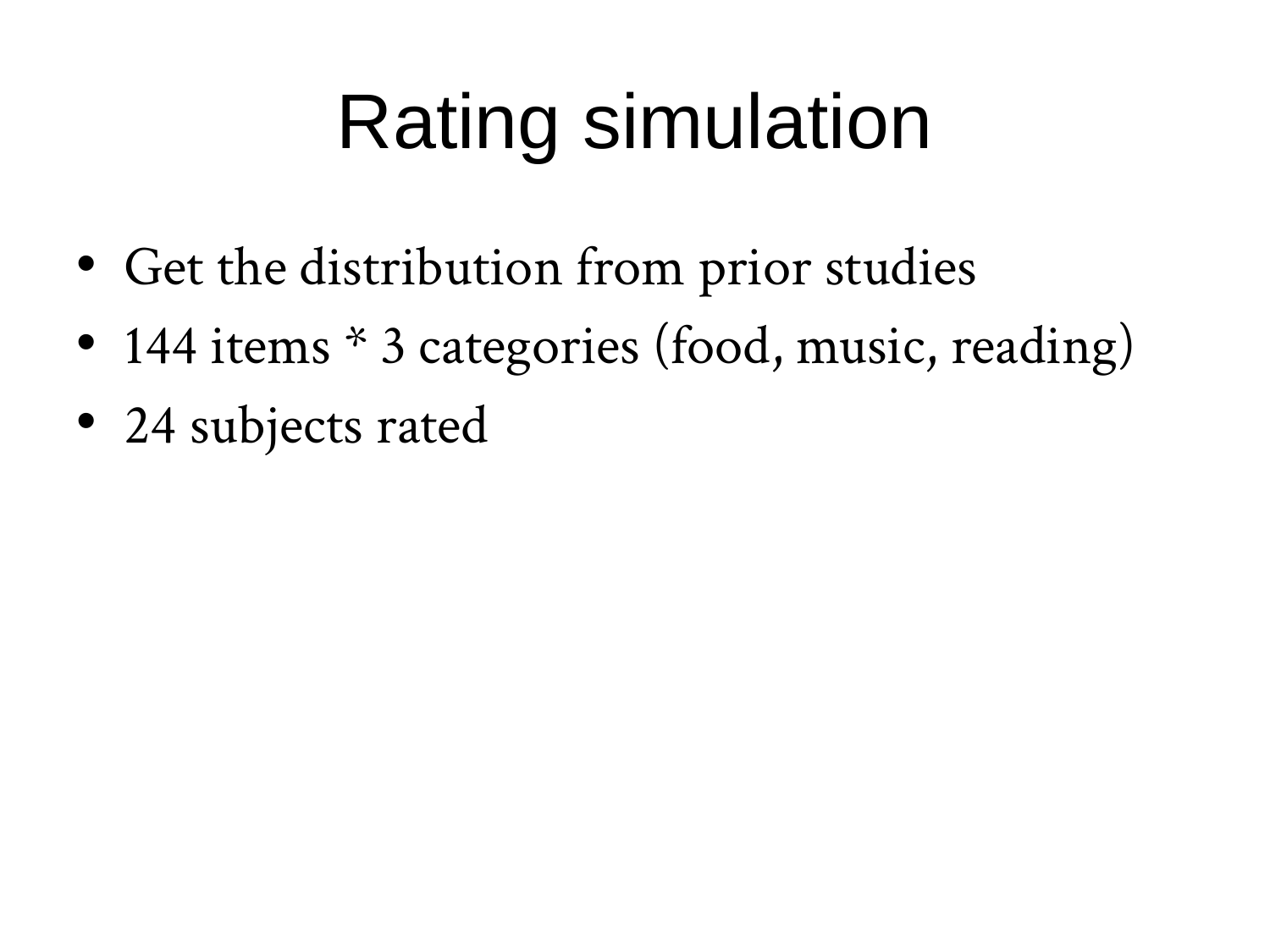

# Rating simulation
Get the distribution from prior studies
144 items * 3 categories (food, music, reading)
24 subjects rated